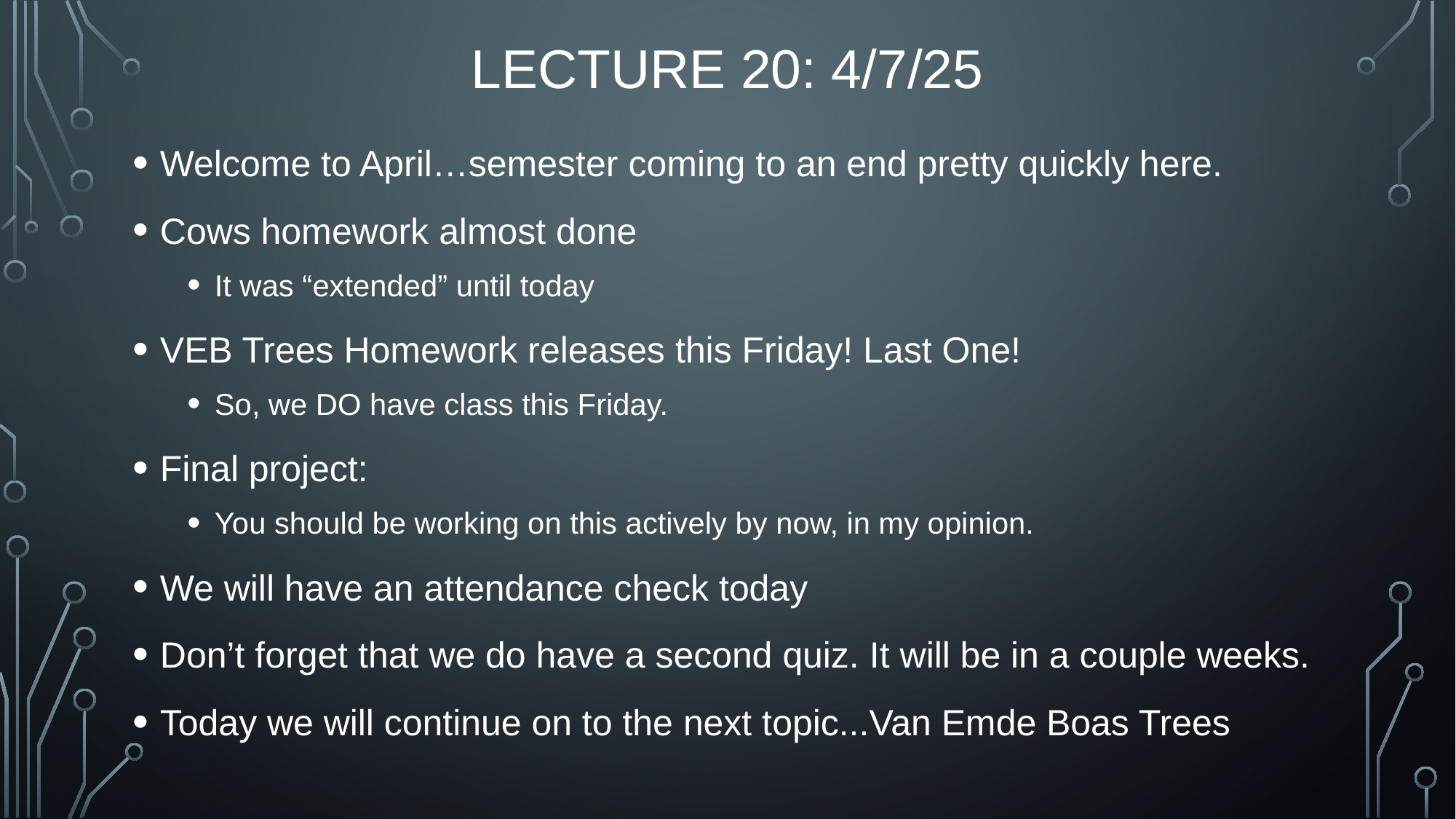

# Lecture 20: 4/7/25
Welcome to April…semester coming to an end pretty quickly here.
Cows homework almost done
It was “extended” until today
VEB Trees Homework releases this Friday! Last One!
So, we DO have class this Friday.
Final project:
You should be working on this actively by now, in my opinion.
We will have an attendance check today
Don’t forget that we do have a second quiz. It will be in a couple weeks.
Today we will continue on to the next topic...Van Emde Boas Trees